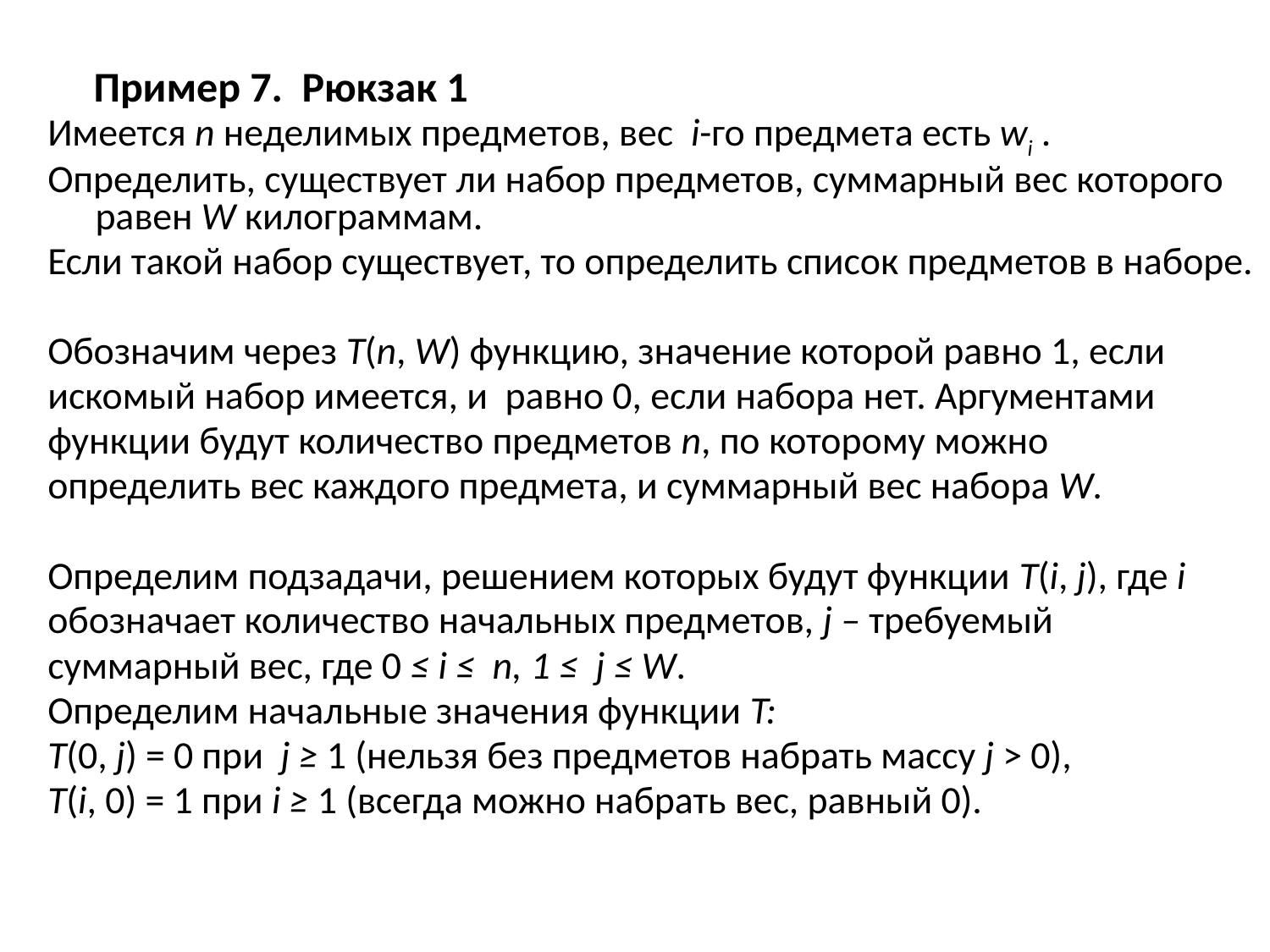

# Пример 7.  Рюкзак 1
Имеется n неделимых предметов, вес  i-го предмета есть wi .
Определить, существует ли набор предметов, суммарный вес которого равен W килограммам.
Если такой набор существует, то определить список предметов в наборе.

Обозначим через T(n, W) функцию, значение которой равно 1, если
искомый набор имеется, и  равно 0, если набора нет. Аргументами
функции будут количество предметов n, по которому можно
определить вес каждого предмета, и суммарный вес набора W.

Определим подзадачи, решением которых будут функции T(i, j), где i
обозначает количество начальных предметов, j – требуемый
суммарный вес, где 0 ≤ i ≤  n, 1 ≤  j ≤ W.
Определим начальные значения функции T:
T(0, j) = 0 при  j ≥ 1 (нельзя без предметов набрать массу j > 0),
T(i, 0) = 1 при i ≥ 1 (всегда можно набрать вес, равный 0).